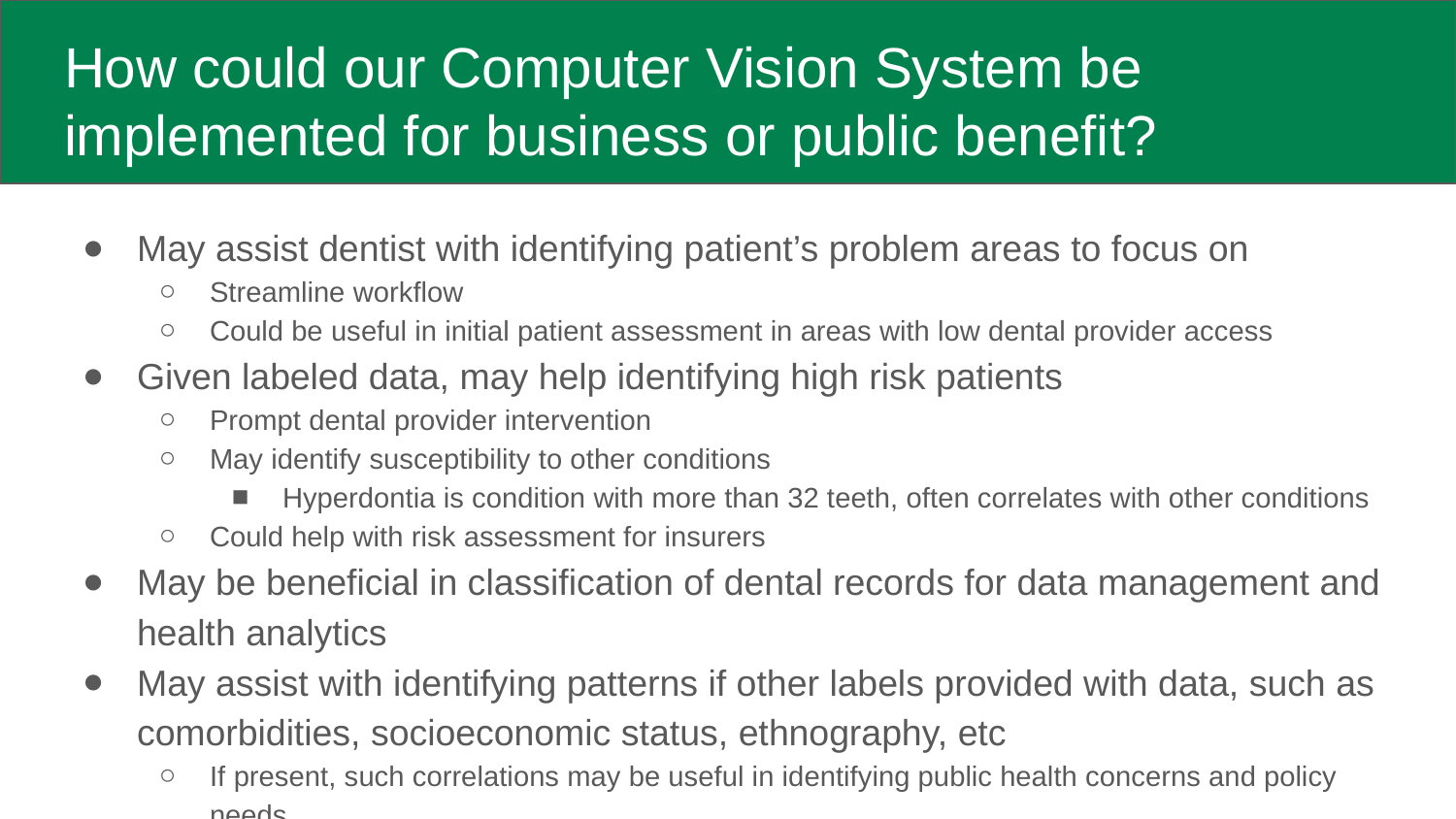

# How could our Computer Vision System be implemented for business or public benefit?
May assist dentist with identifying patient’s problem areas to focus on
Streamline workflow
Could be useful in initial patient assessment in areas with low dental provider access
Given labeled data, may help identifying high risk patients
Prompt dental provider intervention
May identify susceptibility to other conditions
Hyperdontia is condition with more than 32 teeth, often correlates with other conditions
Could help with risk assessment for insurers
May be beneficial in classification of dental records for data management and health analytics
May assist with identifying patterns if other labels provided with data, such as comorbidities, socioeconomic status, ethnography, etc
If present, such correlations may be useful in identifying public health concerns and policy needs